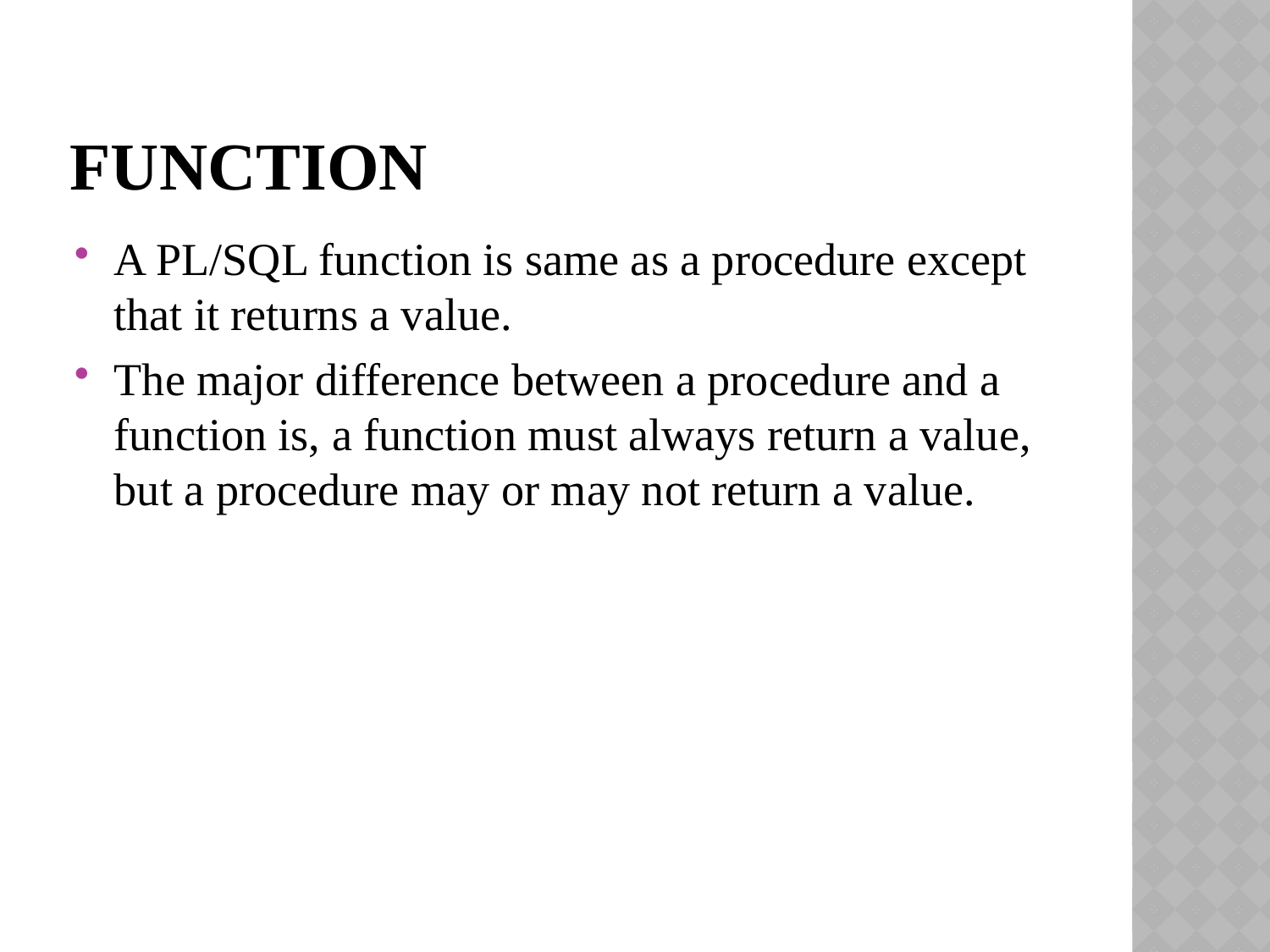

# function
A PL/SQL function is same as a procedure except that it returns a value.
The major difference between a procedure and a function is, a function must always return a value, but a procedure may or may not return a value.